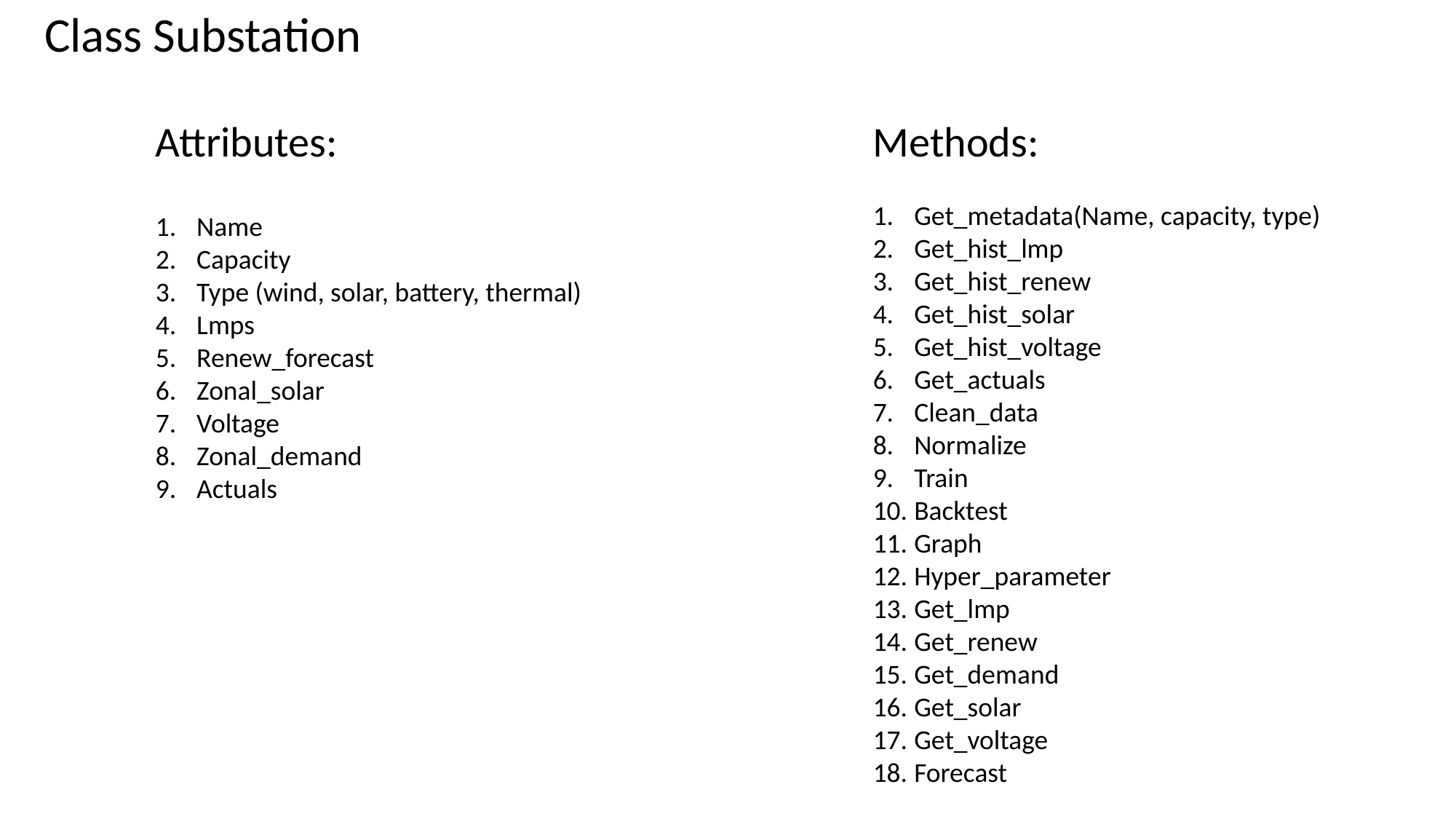

Class Substation
Attributes:

Name
Capacity
Type (wind, solar, battery, thermal)
Lmps
Renew_forecast
Zonal_solar
Voltage
Zonal_demand
Actuals

Methods:

Get_metadata(Name, capacity, type)
Get_hist_lmp
Get_hist_renew
Get_hist_solar
Get_hist_voltage
Get_actuals
Clean_data
Normalize
Train
Backtest
Graph
Hyper_parameter
Get_lmp
Get_renew
Get_demand
Get_solar
Get_voltage
Forecast